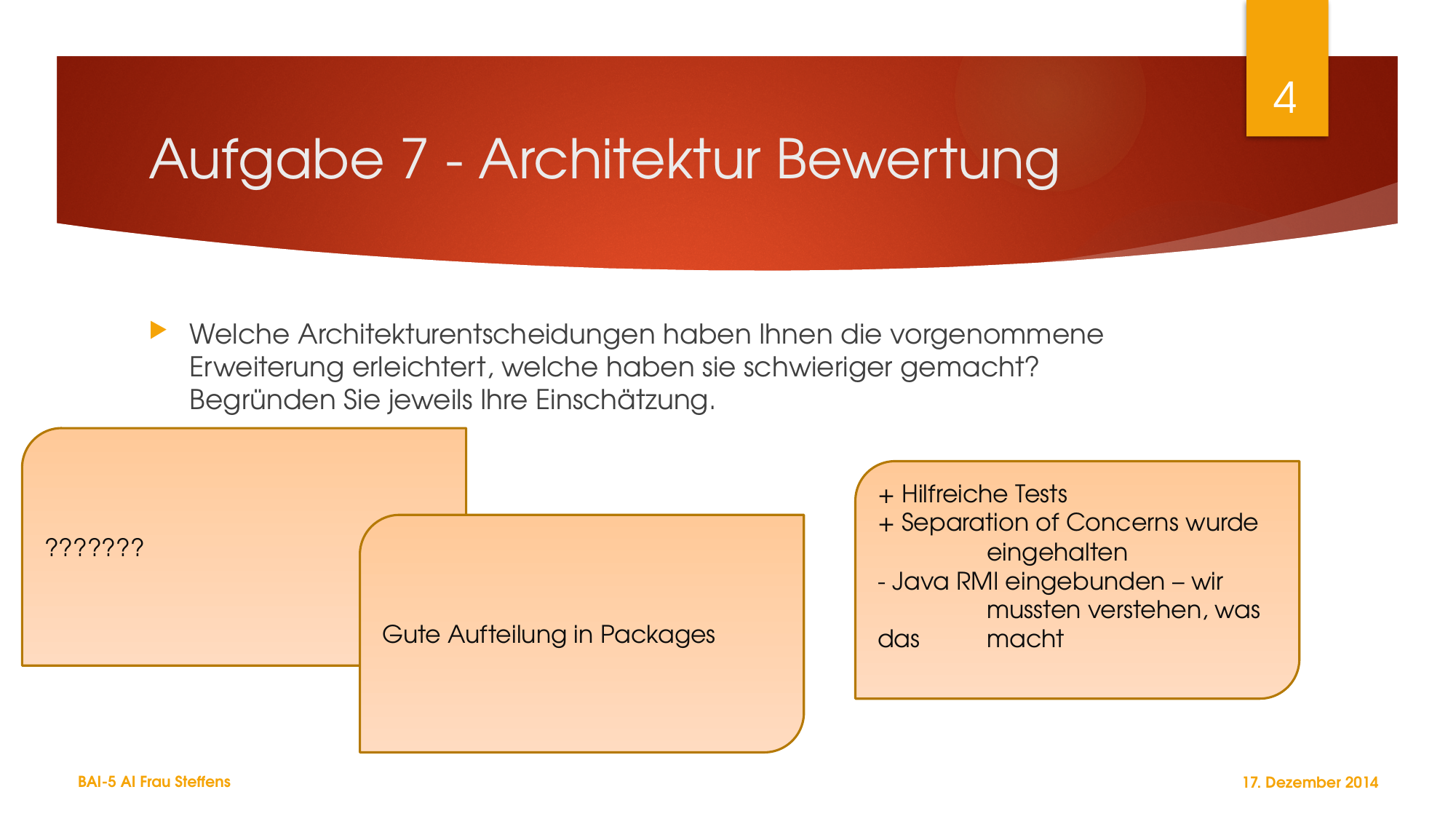

4
# Aufgabe 7 - Architektur Bewertung
Welche Architekturentscheidungen haben Ihnen die vorgenommene Erweiterung erleichtert, welche haben sie schwieriger gemacht? Begründen Sie jeweils Ihre Einschätzung.

???????
+ Hilfreiche Tests
+ Separation of Concerns wurde 	eingehalten
- Java RMI eingebunden – wir 	mussten verstehen, was das 	macht

Gute Aufteilung in Packages
BAI-5 AI Frau Steffens
17. Dezember 2014